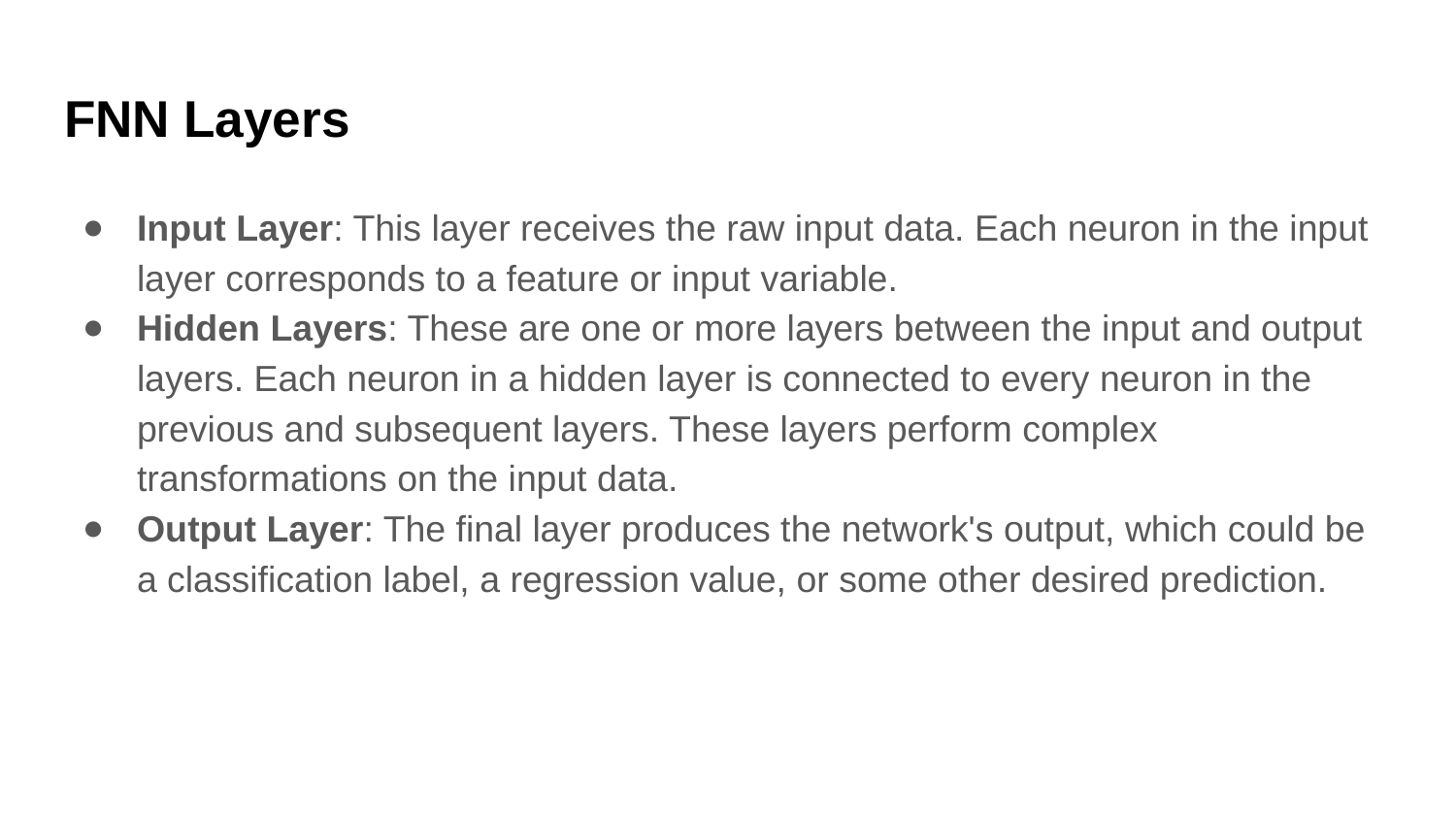

# FNN Layers
Input Layer: This layer receives the raw input data. Each neuron in the input layer corresponds to a feature or input variable.
Hidden Layers: These are one or more layers between the input and output layers. Each neuron in a hidden layer is connected to every neuron in the previous and subsequent layers. These layers perform complex transformations on the input data.
Output Layer: The final layer produces the network's output, which could be a classification label, a regression value, or some other desired prediction.